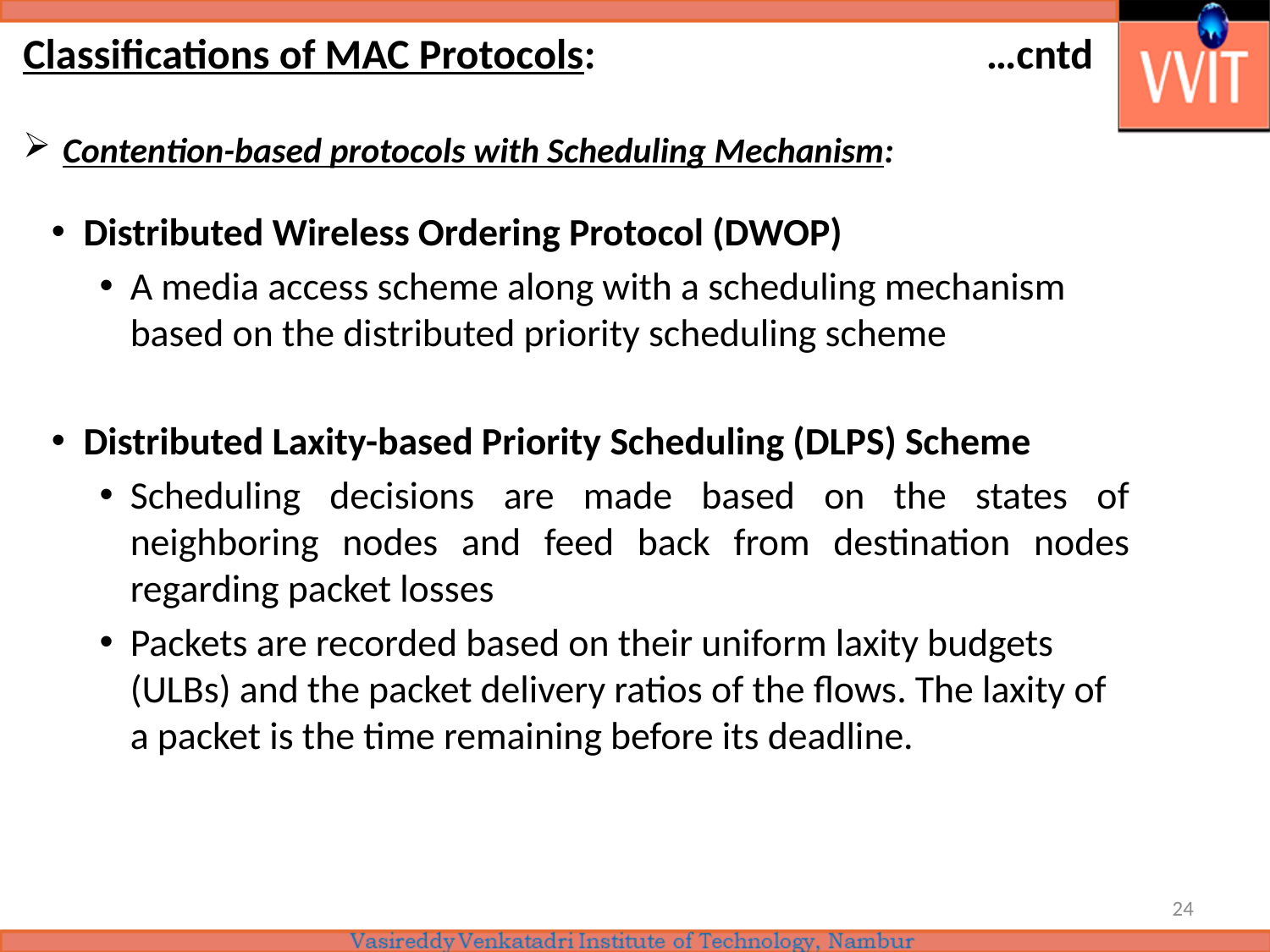

Classifications of MAC Protocols:                                         …cntd

Contention-based protocols with Scheduling Mechanism:

Distributed Wireless Ordering Protocol (DWOP)
A media access scheme along with a scheduling mechanism based on the distributed priority scheduling scheme

Distributed Laxity-based Priority Scheduling (DLPS) Scheme
Scheduling decisions are made based on the states of neighboring nodes and feed back from destination nodes regarding packet losses
Packets are recorded based on their uniform laxity budgets (ULBs) and the packet delivery ratios of the flows. The laxity of a packet is the time remaining before its deadline.
24